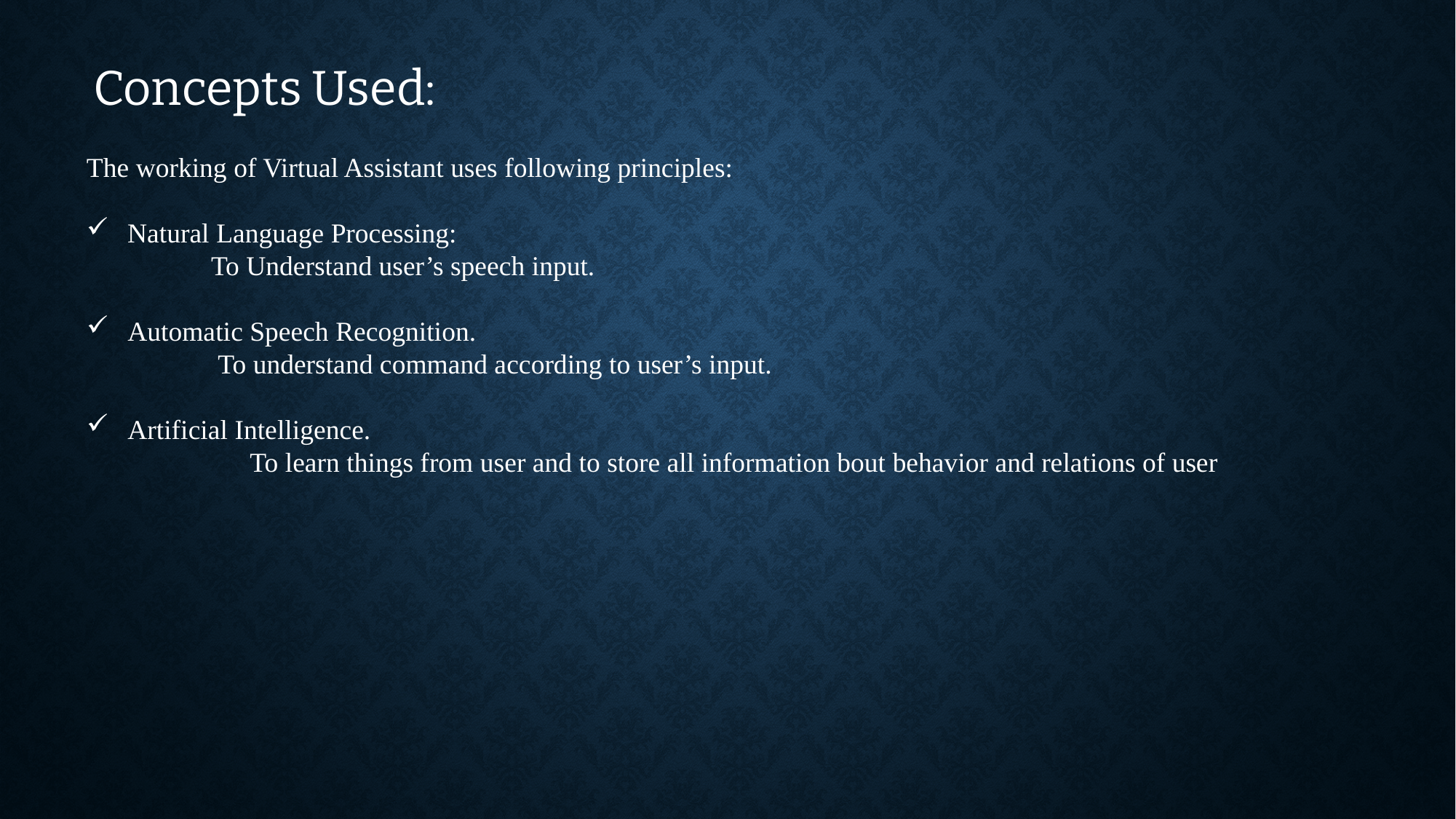

Concepts Used:
The working of Virtual Assistant uses following principles:

Natural Language Processing:
                  To Understand user’s speech input.

 Automatic Speech Recognition.
                   To understand command according to user’s input.

 Artificial Intelligence.
 To learn things from user and to store all information bout behavior and relations of user